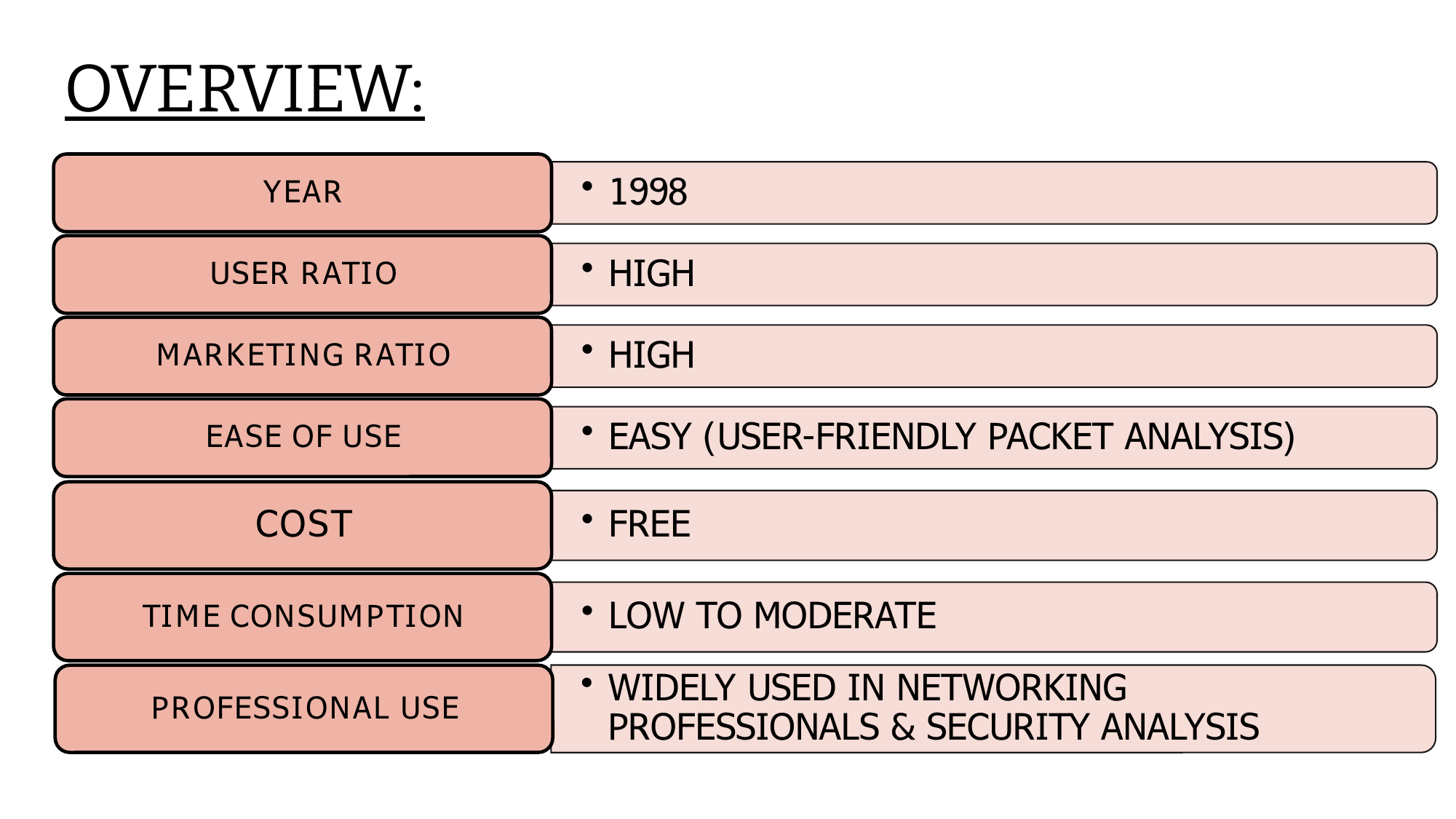

# OVERVIEW:
1998
YEAR
HIGH
USER RATIO
HIGH
MARKETING RATIO
EASY (USER-FRIENDLY PACKET ANALYSIS)
EASE OF USE
FREE
COST
LOW TO MODERATE
TIME CONSUMPTION
WIDELY USED IN NETWORKING PROFESSIONALS & SECURITY ANALYSIS
PROFESSIONAL USE